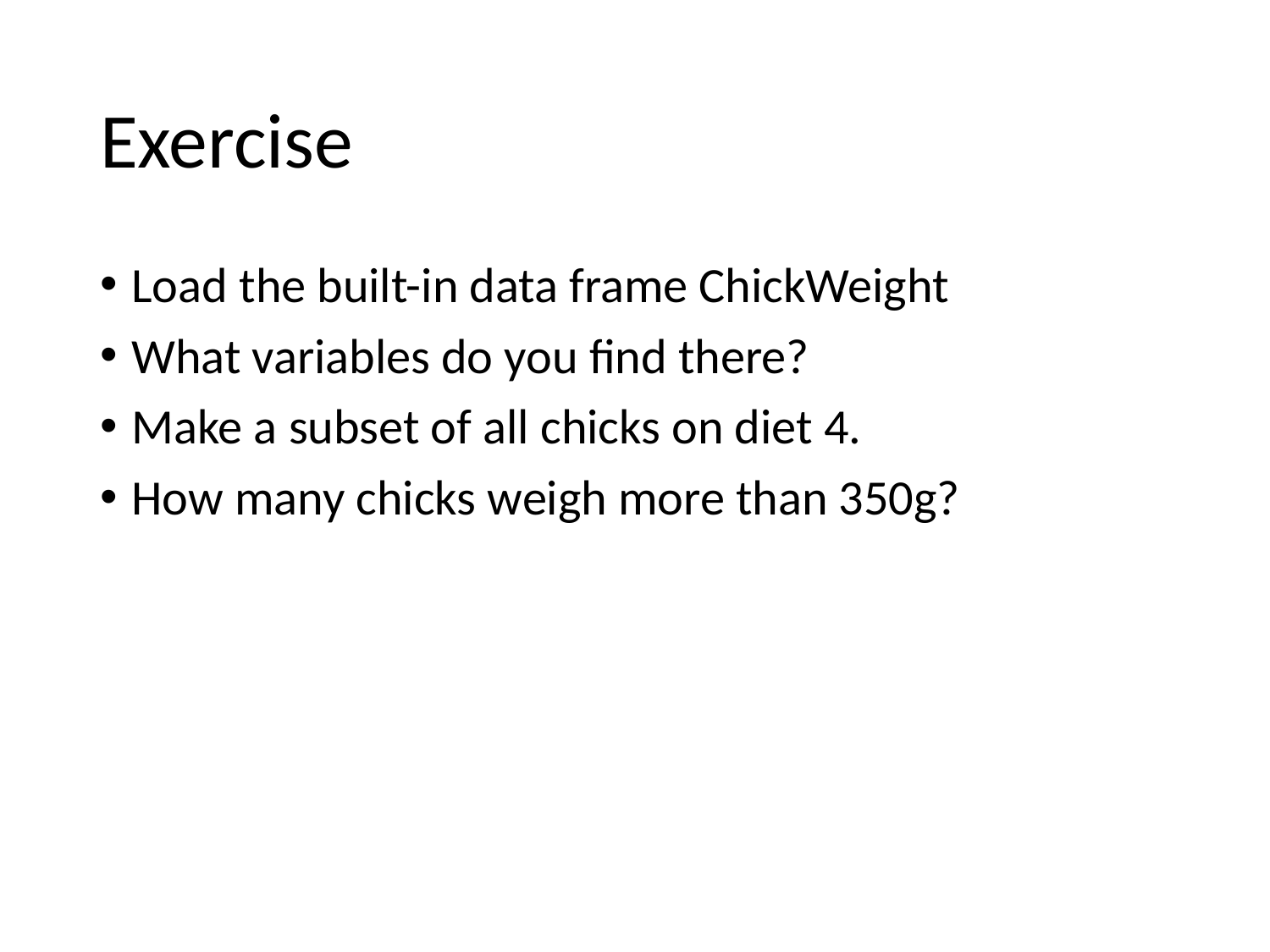

# Exercise
Load the built-in data frame ChickWeight
What variables do you find there?
Make a subset of all chicks on diet 4.
How many chicks weigh more than 350g?